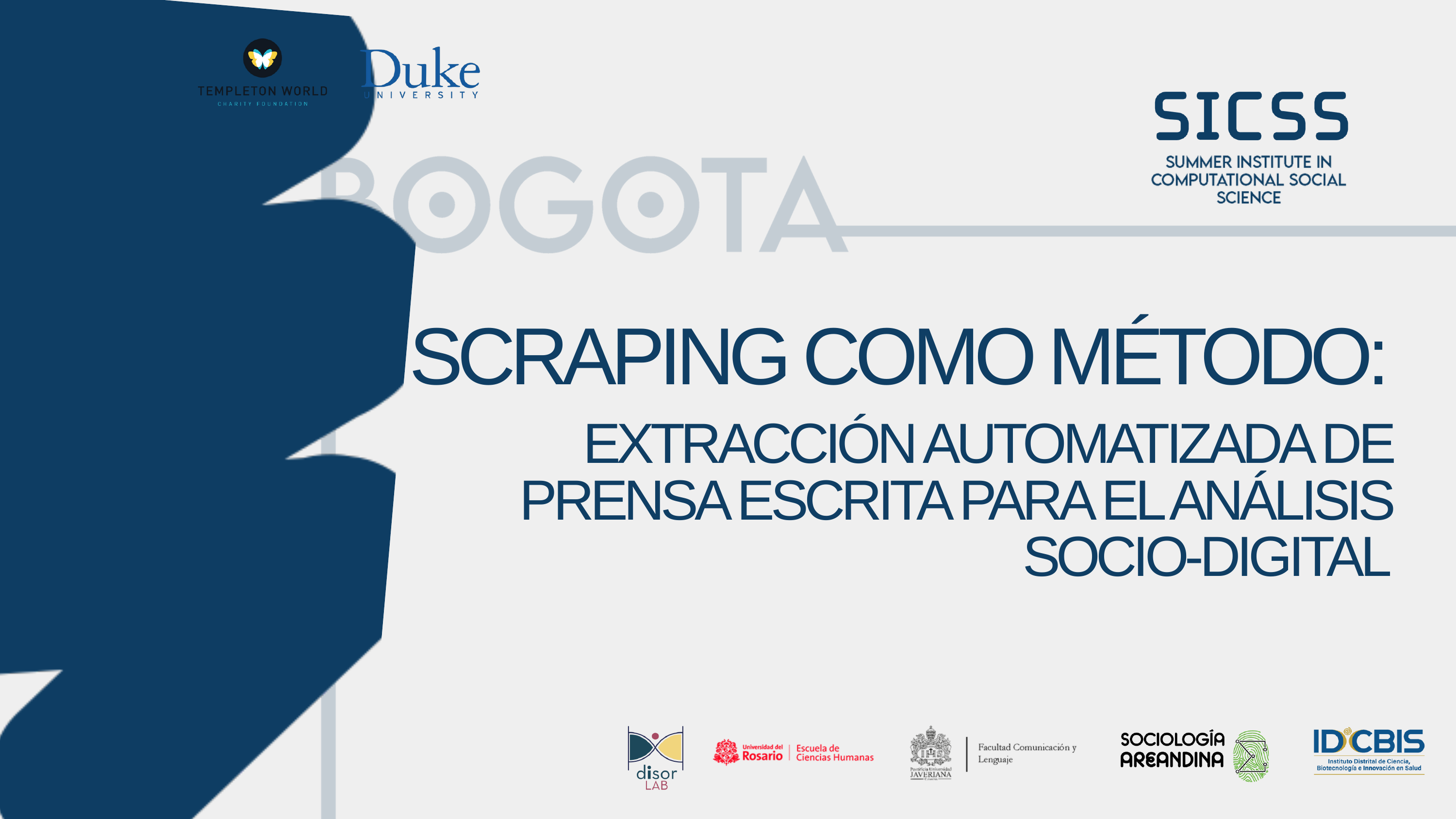

SCRAPING COMO MÉTODO:
EXTRACCIÓN AUTOMATIZADA DE PRENSA ESCRITA PARA EL ANÁLISIS SOCIO-DIGITAL